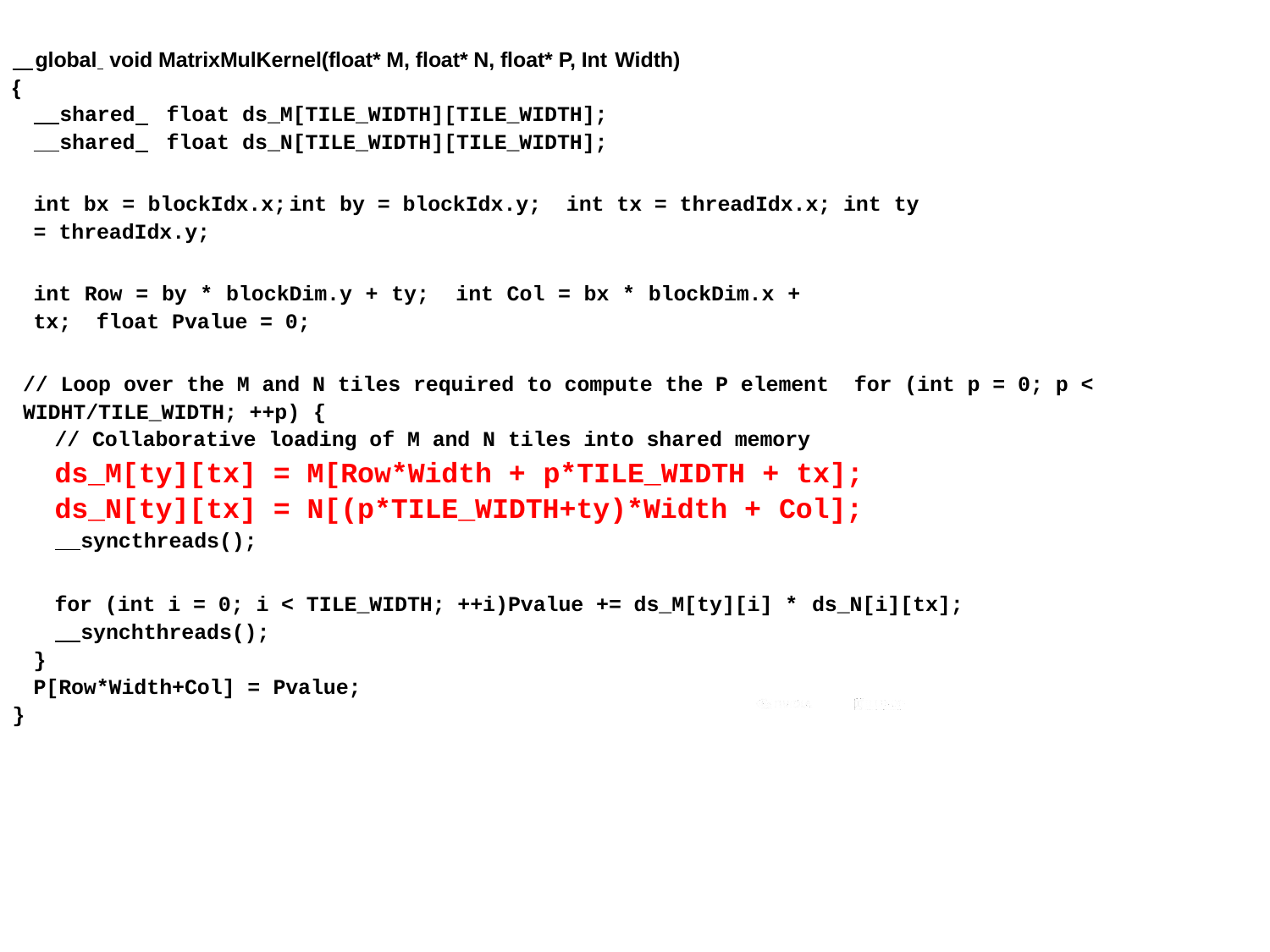

global 	void MatrixMulKernel(float* M, float* N, float* P, Int Width)
{
     shared 	float ds_M[TILE_WIDTH][TILE_WIDTH];
     shared 	float ds_N[TILE_WIDTH][TILE_WIDTH];

int bx = blockIdx.x;	int by = blockIdx.y;  int tx = threadIdx.x; int ty = threadIdx.y;

int Row = by * blockDim.y + ty;  int Col = bx * blockDim.x + tx;  float Pvalue = 0;

// Loop over the M and N tiles required to compute the P element  for (int p = 0; p < WIDHT/TILE_WIDTH; ++p) {
// Collaborative loading of M and N tiles into shared memory
ds_M[ty][tx] = M[Row*Width + p*TILE_WIDTH + tx];
ds_N[ty][tx] = N[(p*TILE_WIDTH+ty)*Width + Col];
     syncthreads();

for (int i = 0; i < TILE_WIDTH; ++i)Pvalue += ds_M[ty][i] * ds_N[i][tx];
     synchthreads();
}
P[Row*Width+Col] = Pvalue;
}